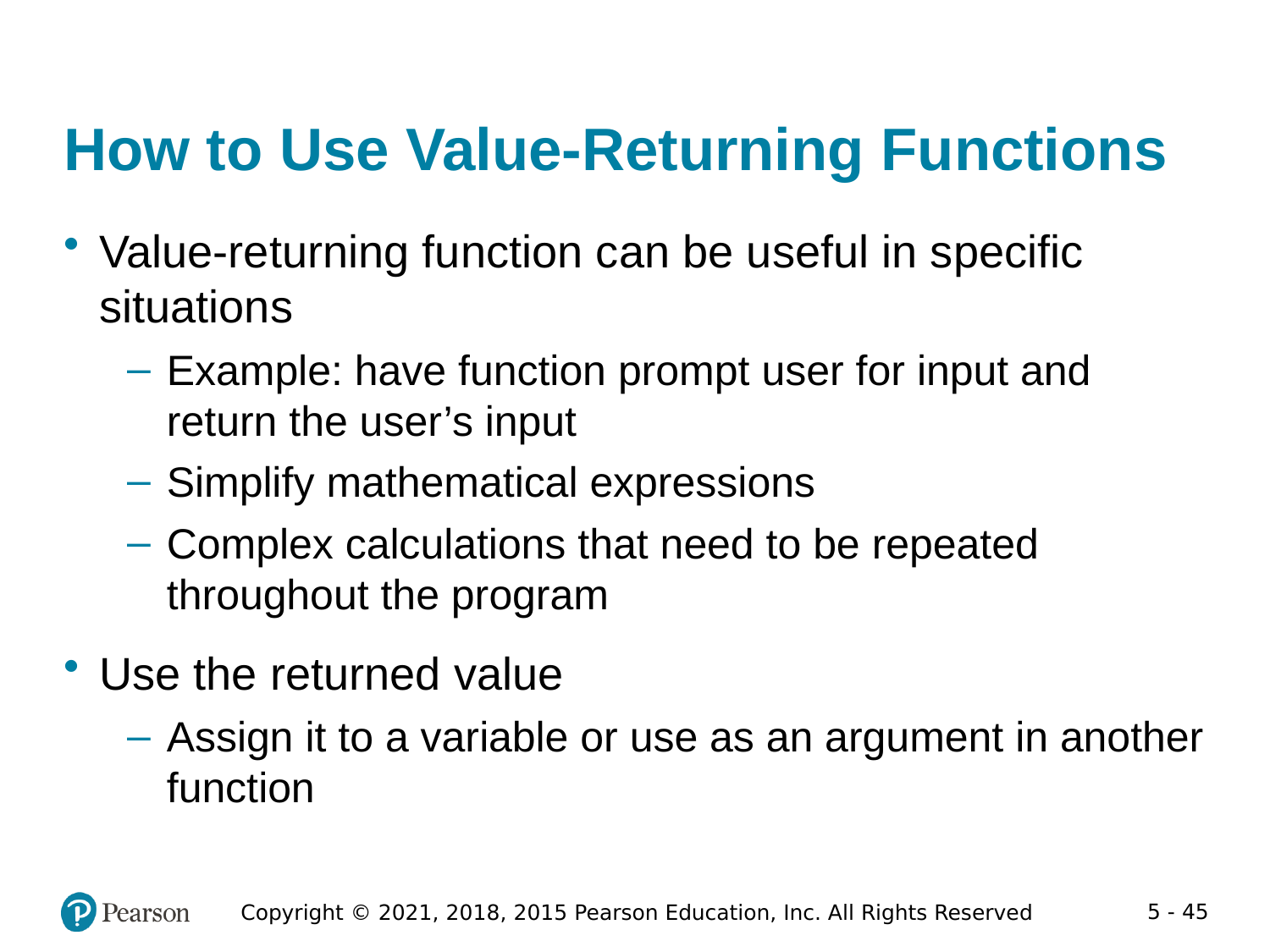

# How to Use Value-Returning Functions
Value-returning function can be useful in specific situations
Example: have function prompt user for input and return the user’s input
Simplify mathematical expressions
Complex calculations that need to be repeated throughout the program
Use the returned value
Assign it to a variable or use as an argument in another function